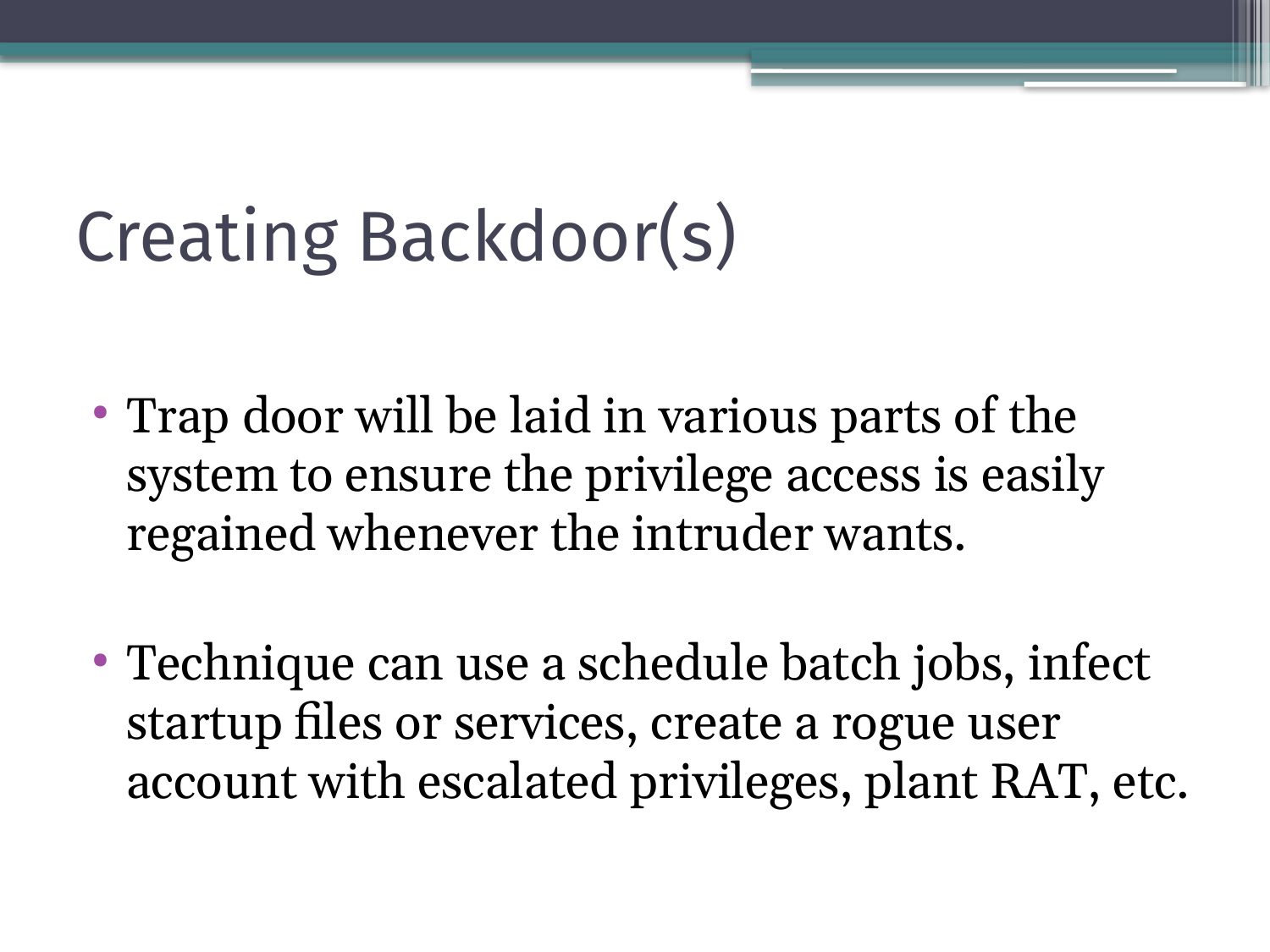

# Creating Backdoor(s)

Trap door will be laid in various parts of the system to ensure the privilege access is easily regained whenever the intruder wants.

Technique can use a schedule batch jobs, infect startup files or services, create a rogue user account with escalated privileges, plant RAT, etc.